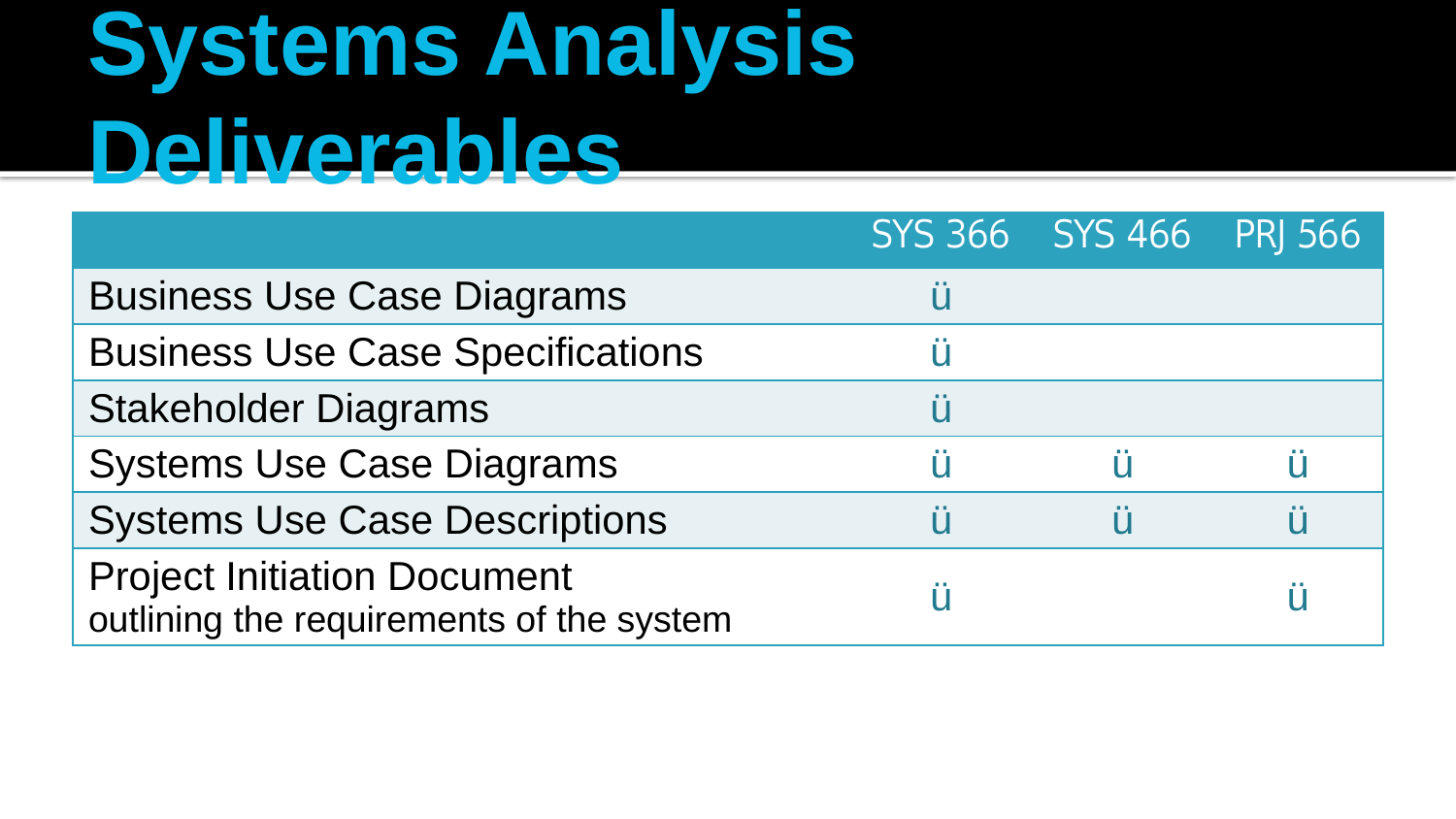

# Systems Analysis Deliverables
|  | SYS 366 | SYS 466 | PRJ 566 |
| --- | --- | --- | --- |
| Business Use Case Diagrams | ü |  |  |
| Business Use Case Specifications | ü |  |  |
| Stakeholder Diagrams | ü |  |  |
| Systems Use Case Diagrams | ü | ü | ü |
| Systems Use Case Descriptions | ü | ü | ü |
| Project Initiation Document outlining the requirements of the system | ü |  | ü |